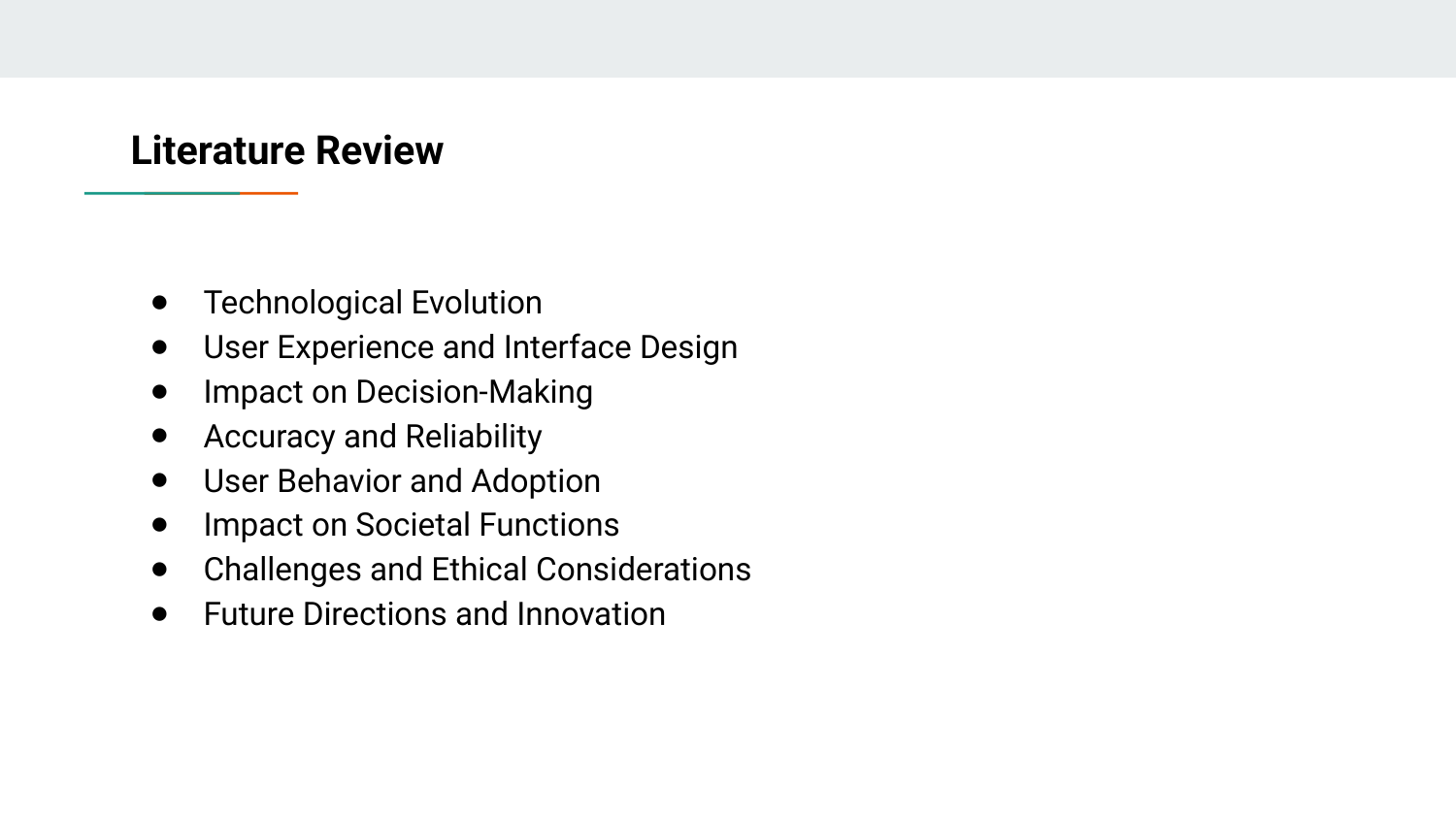

# Literature Review

Technological Evolution
User Experience and Interface Design
Impact on Decision-Making
Accuracy and Reliability
User Behavior and Adoption
Impact on Societal Functions
Challenges and Ethical Considerations
Future Directions and Innovation